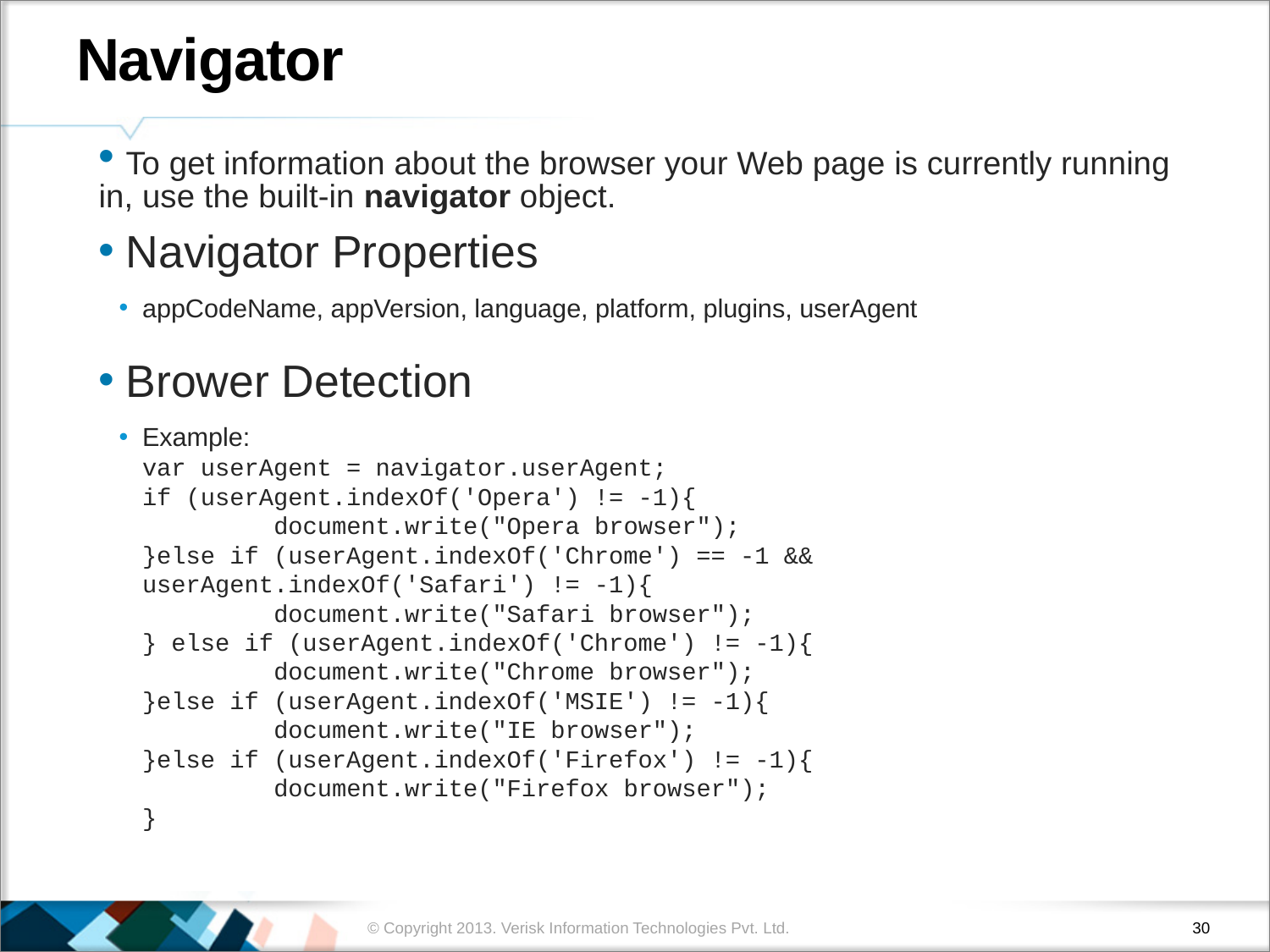

# Navigator
 To get information about the browser your Web page is currently running in, use the built-in navigator object.
 Navigator Properties
appCodeName, appVersion, language, platform, plugins, userAgent
 Brower Detection
Example:
var userAgent = navigator.userAgent;
if (userAgent.indexOf('Opera') != -1){
	 document.write("Opera browser");
}else if (userAgent.indexOf('Chrome') == -1 && userAgent.indexOf('Safari') != -1){
	 document.write("Safari browser");
} else if (userAgent.indexOf('Chrome') != -1){
	 document.write("Chrome browser");
}else if (userAgent.indexOf('MSIE') != -1){
	 document.write("IE browser");
}else if (userAgent.indexOf('Firefox') != -1){
	 document.write("Firefox browser");
}